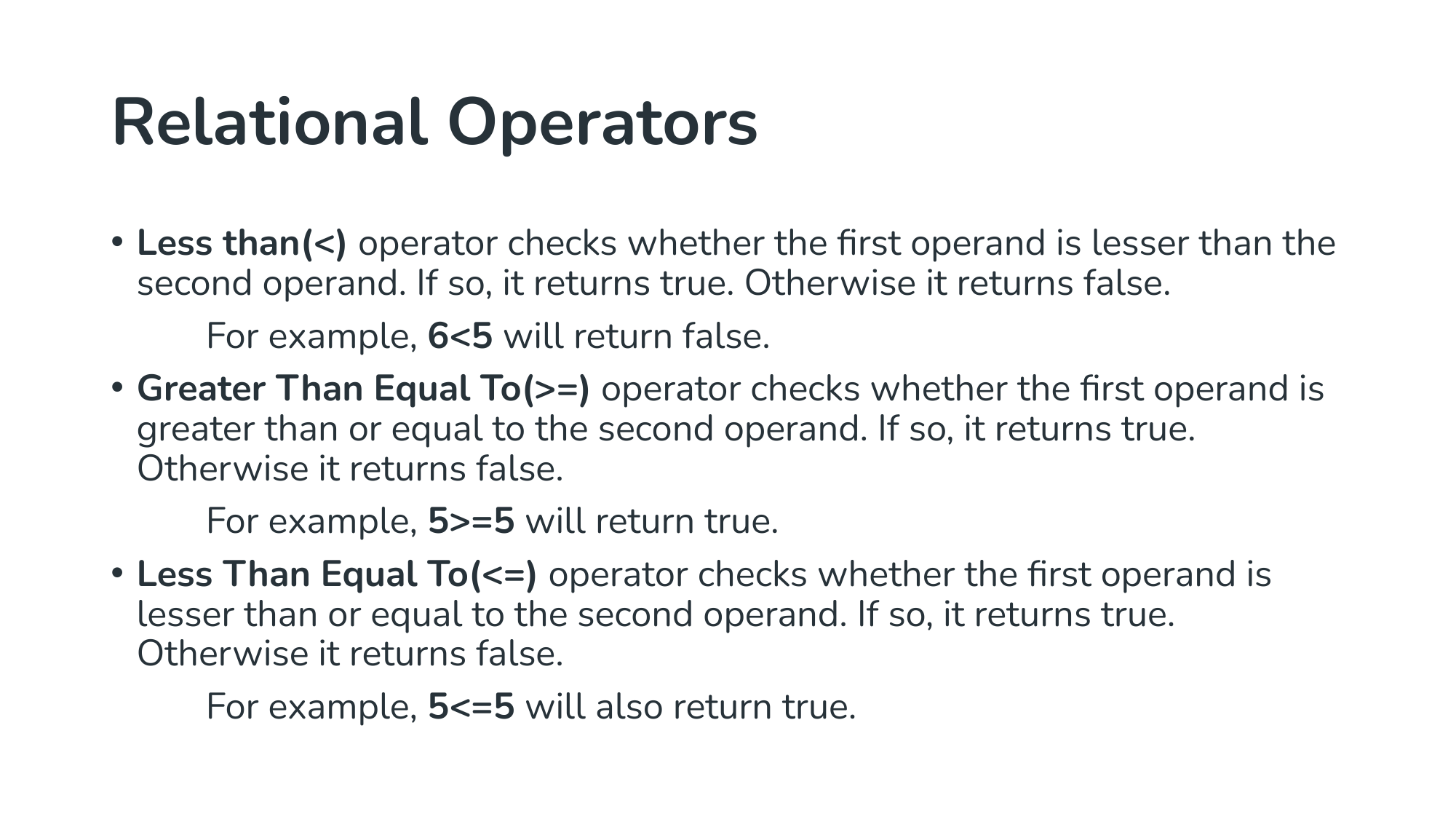

# Relational Operators
Less than(<) operator checks whether the first operand is lesser than the second operand. If so, it returns true. Otherwise it returns false.
	For example, 6<5 will return false.
Greater Than Equal To(>=) operator checks whether the first operand is greater than or equal to the second operand. If so, it returns true. Otherwise it returns false.
	For example, 5>=5 will return true.
Less Than Equal To(<=) operator checks whether the first operand is lesser than or equal to the second operand. If so, it returns true. Otherwise it returns false.
	For example, 5<=5 will also return true.